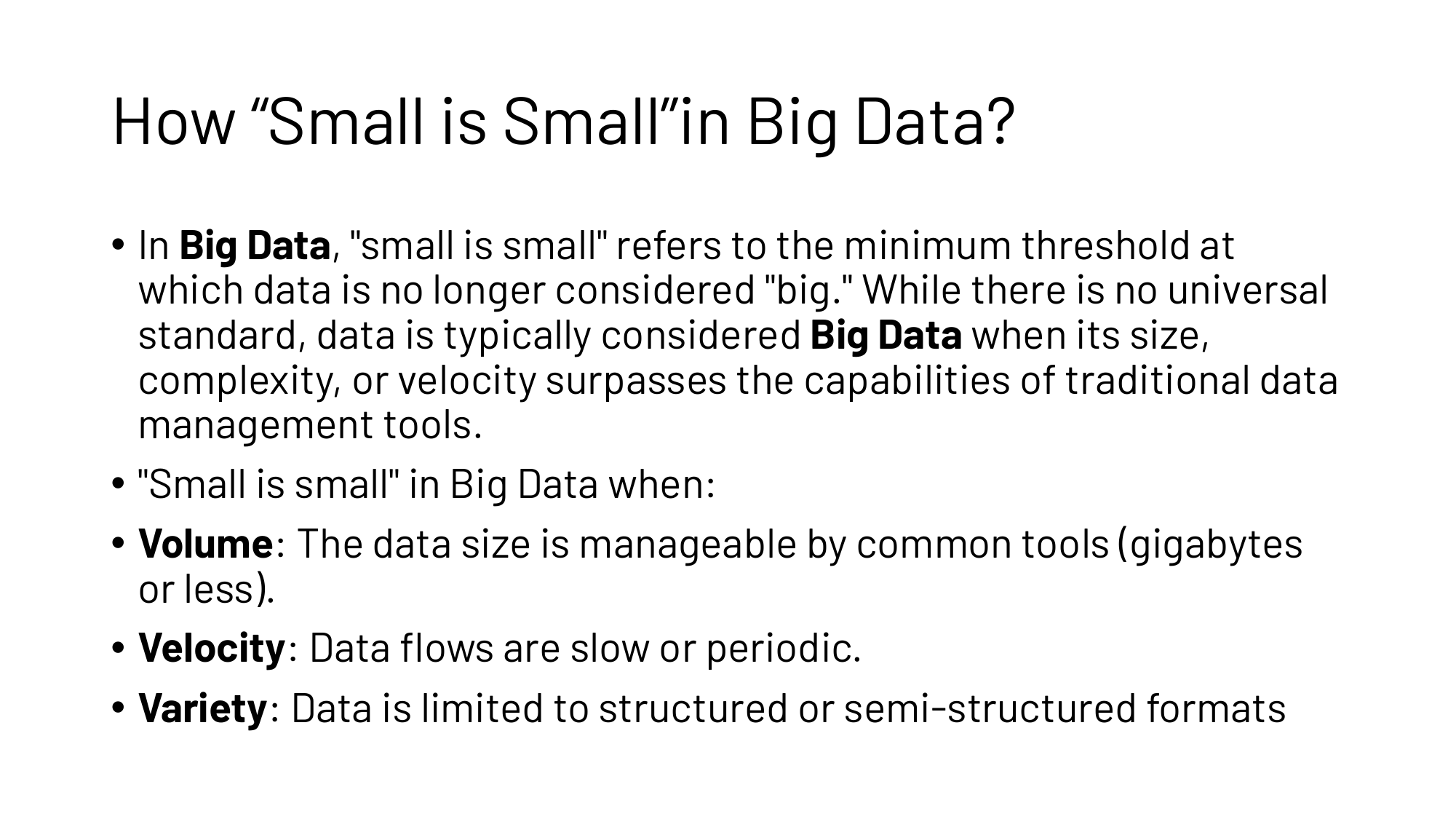

# How “Small is Small”in Big Data?
In Big Data, "small is small" refers to the minimum threshold at which data is no longer considered "big." While there is no universal standard, data is typically considered Big Data when its size, complexity, or velocity surpasses the capabilities of traditional data management tools.
"Small is small" in Big Data when:
Volume: The data size is manageable by common tools (gigabytes or less).
Velocity: Data flows are slow or periodic.
Variety: Data is limited to structured or semi-structured formats